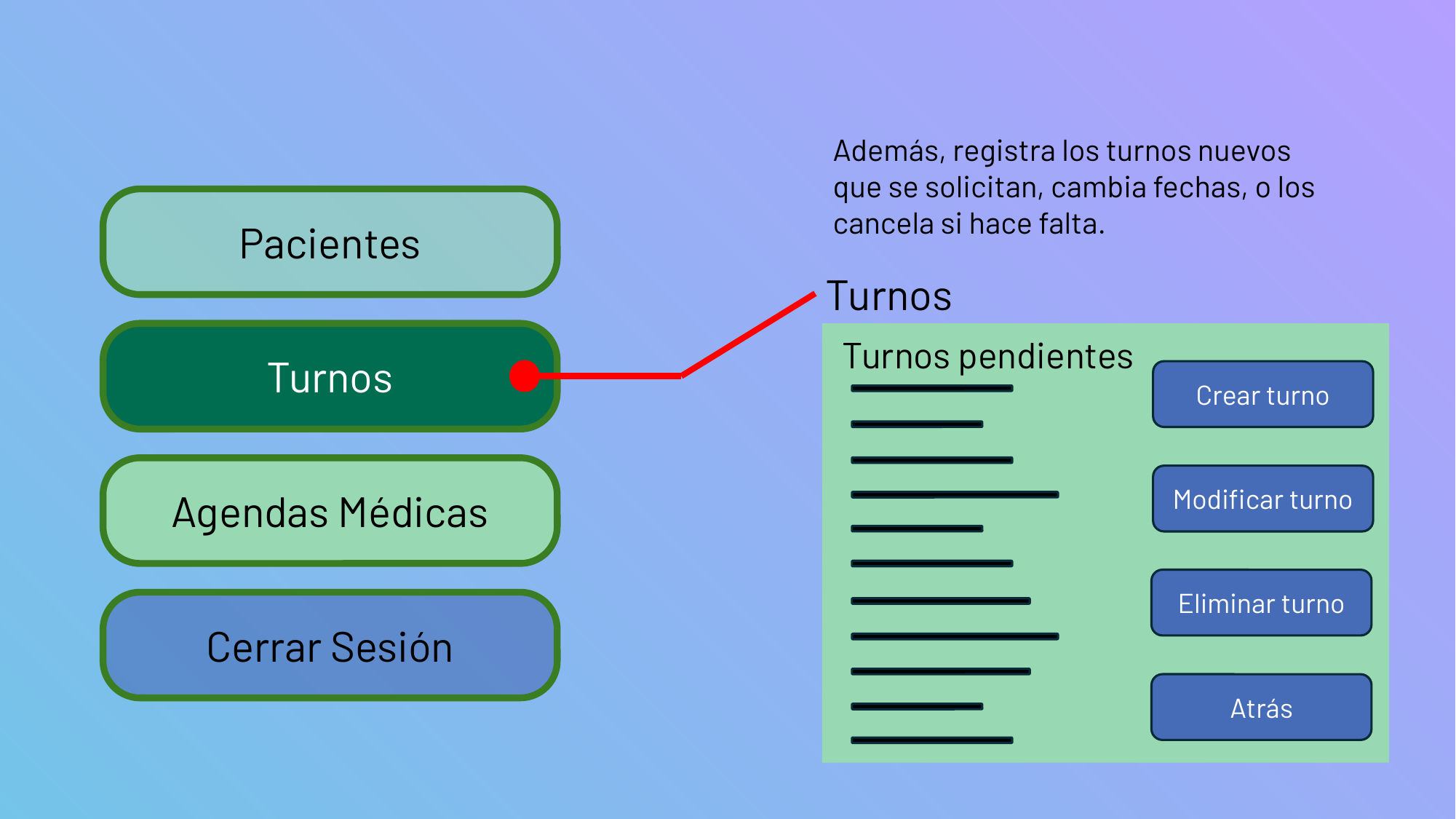

Además, registra los turnos nuevos que se solicitan, cambia fechas, o los cancela si hace falta.
Pacientes
Turnos
Turnos

Turnos pendientes

Crear turno

Agendas Médicas
Modificar turno

Eliminar turno
Cerrar Sesión

Atrás